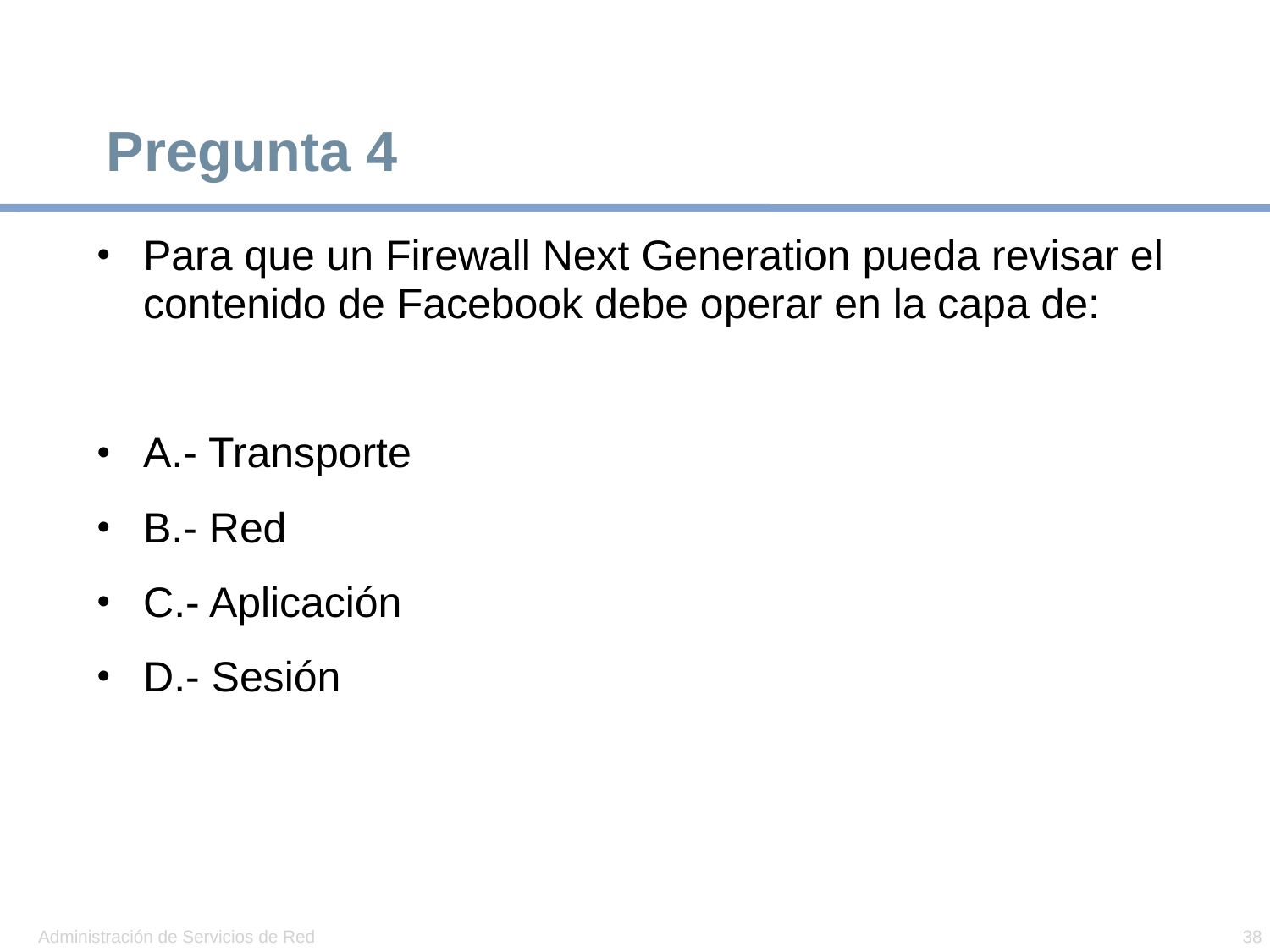

# Pregunta 4
Para que un Firewall Next Generation pueda revisar el contenido de Facebook debe operar en la capa de:

A.- Transporte
B.- Red
C.- Aplicación
D.- Sesión